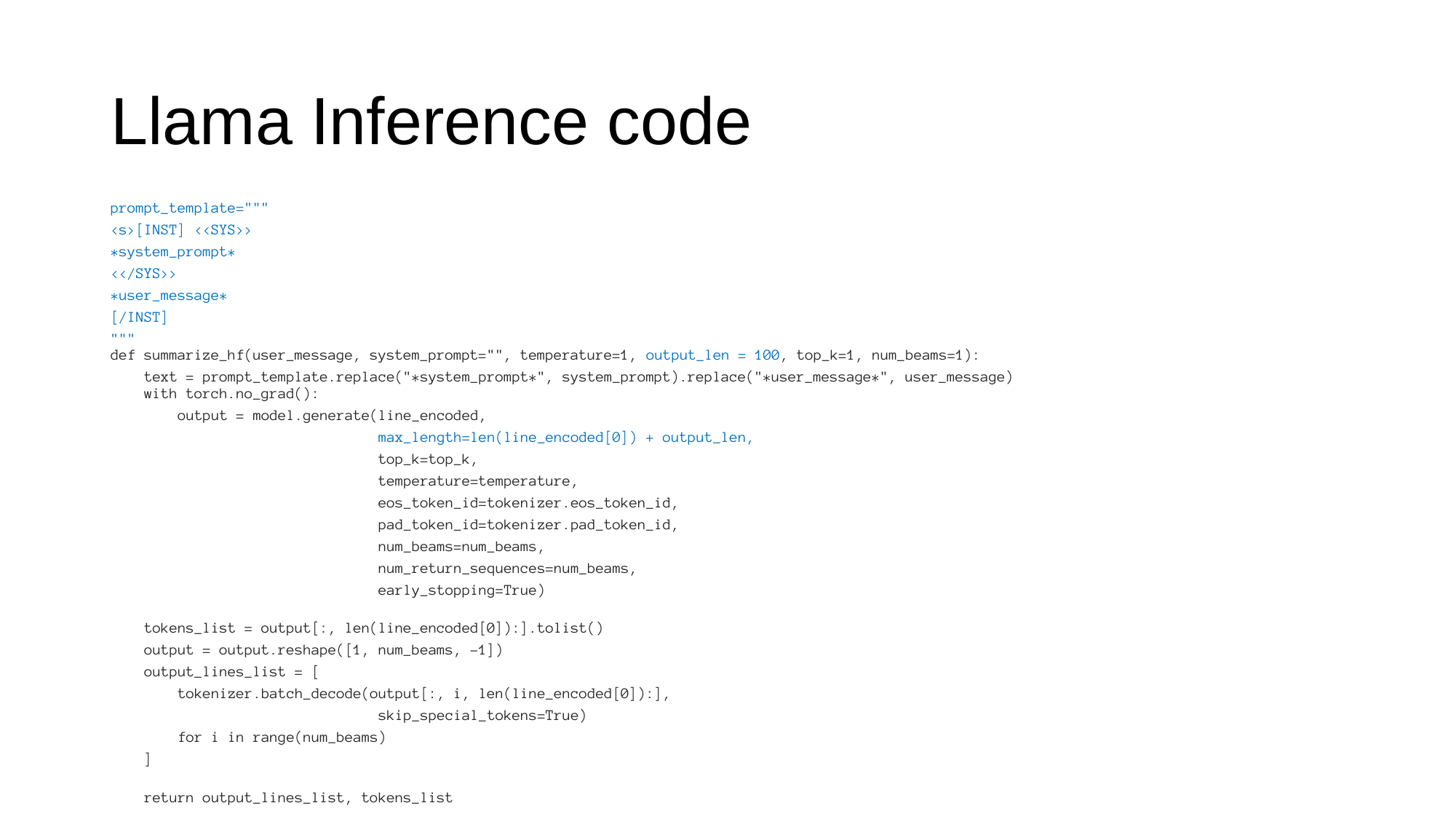

# Llama Inference code
prompt_template="""
<s>[INST] <<SYS>>
*system_prompt*
<</SYS>>
*user_message*
[/INST]
"""
def summarize_hf(user_message, system_prompt="", temperature=1, output_len = 100, top_k=1, num_beams=1):
    text = prompt_template.replace("*system_prompt*", system_prompt).replace("*user_message*", user_message)
    with torch.no_grad():
        output = model.generate(line_encoded,
                                max_length=len(line_encoded[0]) + output_len,
                                top_k=top_k,
                                temperature=temperature,
                                eos_token_id=tokenizer.eos_token_id,
                                pad_token_id=tokenizer.pad_token_id,
                                num_beams=num_beams,
                                num_return_sequences=num_beams,
                                early_stopping=True)
    tokens_list = output[:, len(line_encoded[0]):].tolist()
    output = output.reshape([1, num_beams, -1])
    output_lines_list = [
        tokenizer.batch_decode(output[:, i, len(line_encoded[0]):],
                                skip_special_tokens=True)
        for i in range(num_beams)
    ]
    return output_lines_list, tokens_list